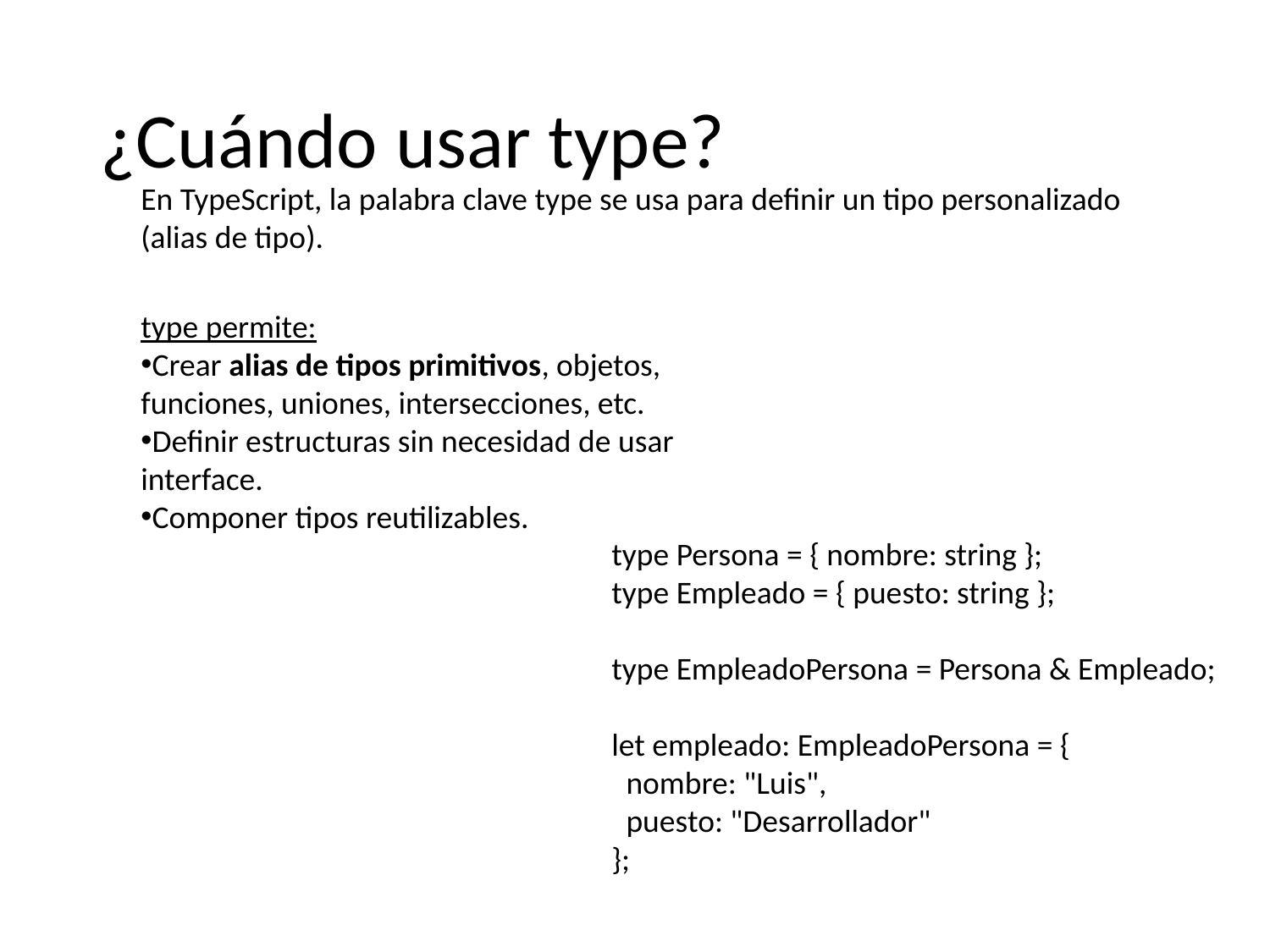

# ¿Cuándo usar type?
En TypeScript, la palabra clave type se usa para definir un tipo personalizado (alias de tipo).
type permite:
Crear alias de tipos primitivos, objetos, funciones, uniones, intersecciones, etc.
Definir estructuras sin necesidad de usar interface.
Componer tipos reutilizables.
type Persona = { nombre: string };
type Empleado = { puesto: string };

type EmpleadoPersona = Persona & Empleado;

let empleado: EmpleadoPersona = {
  nombre: "Luis",
  puesto: "Desarrollador"
};